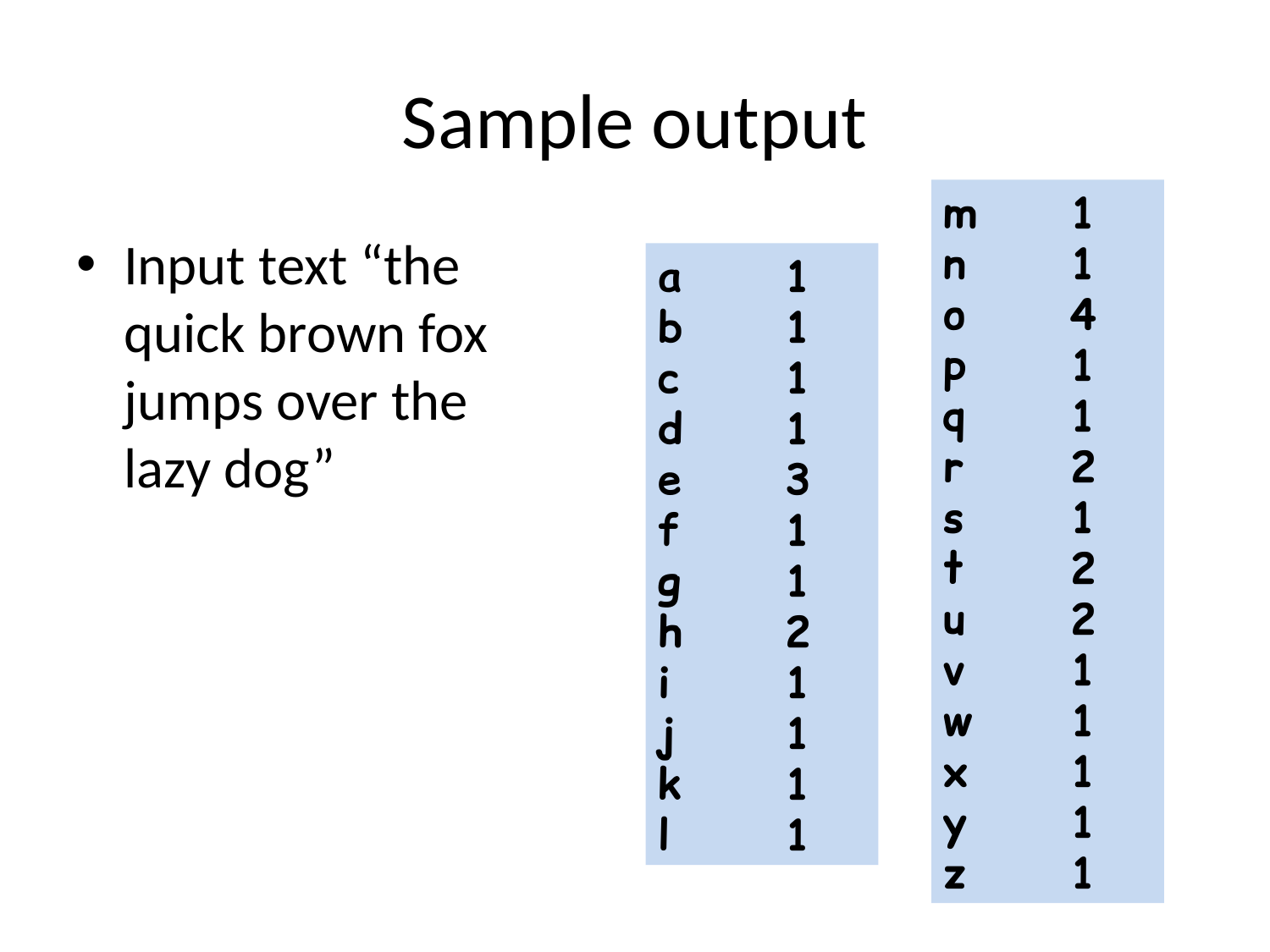

# Sample output
m	1
n	1
o	4
p	1
q	1
r	2
s	1
t	2
u	2
v	1
w	1
x	1
y	1
z	1
Input text “the quick brown fox jumps over the lazy dog”
a	1
b	1
c	1
d	1
e	3
f	1
g	1
h	2
i	1
j	1
k	1
l	1